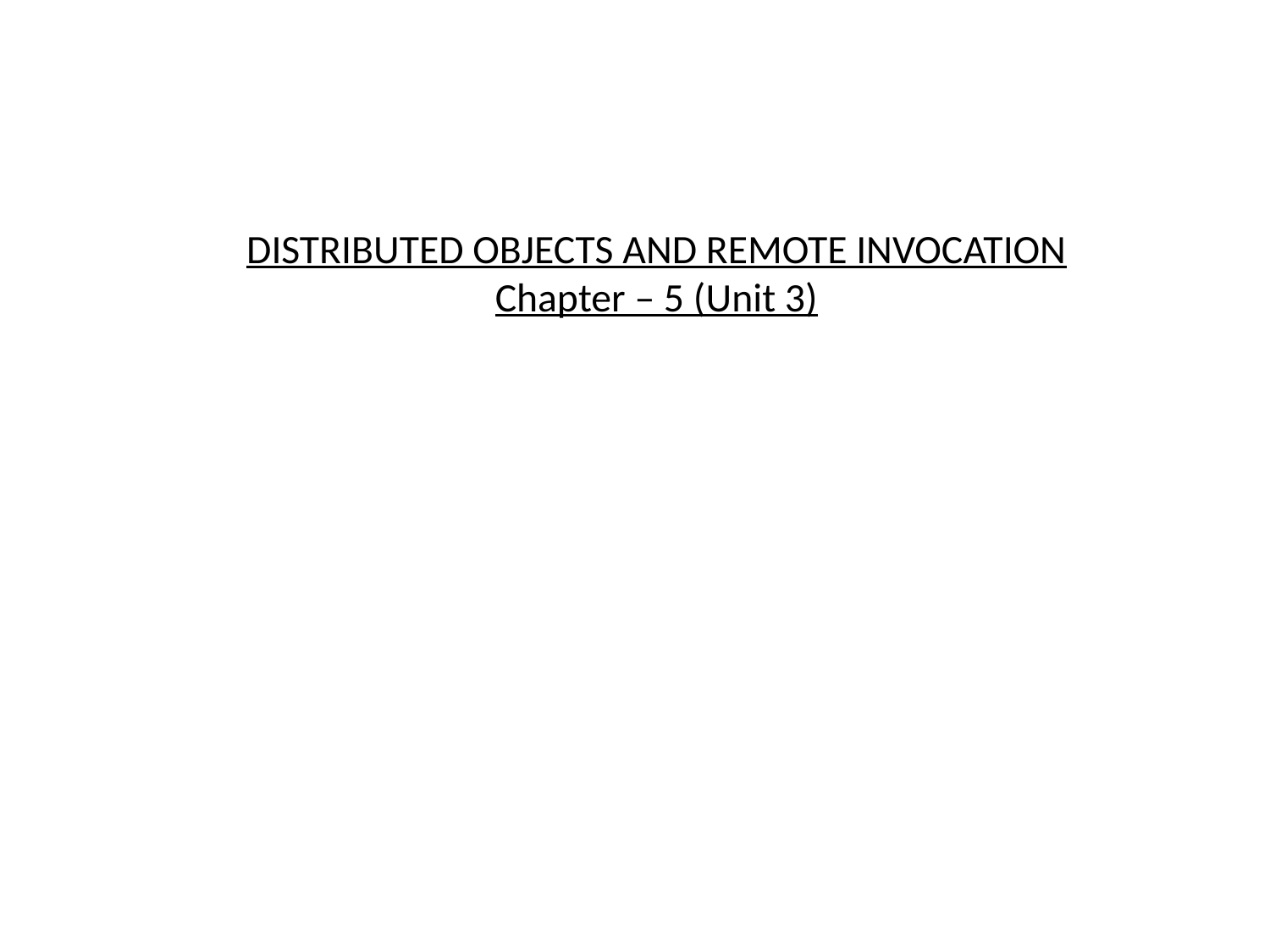

# DISTRIBUTED OBJECTS AND REMOTE INVOCATION Chapter – 5 (Unit 3)